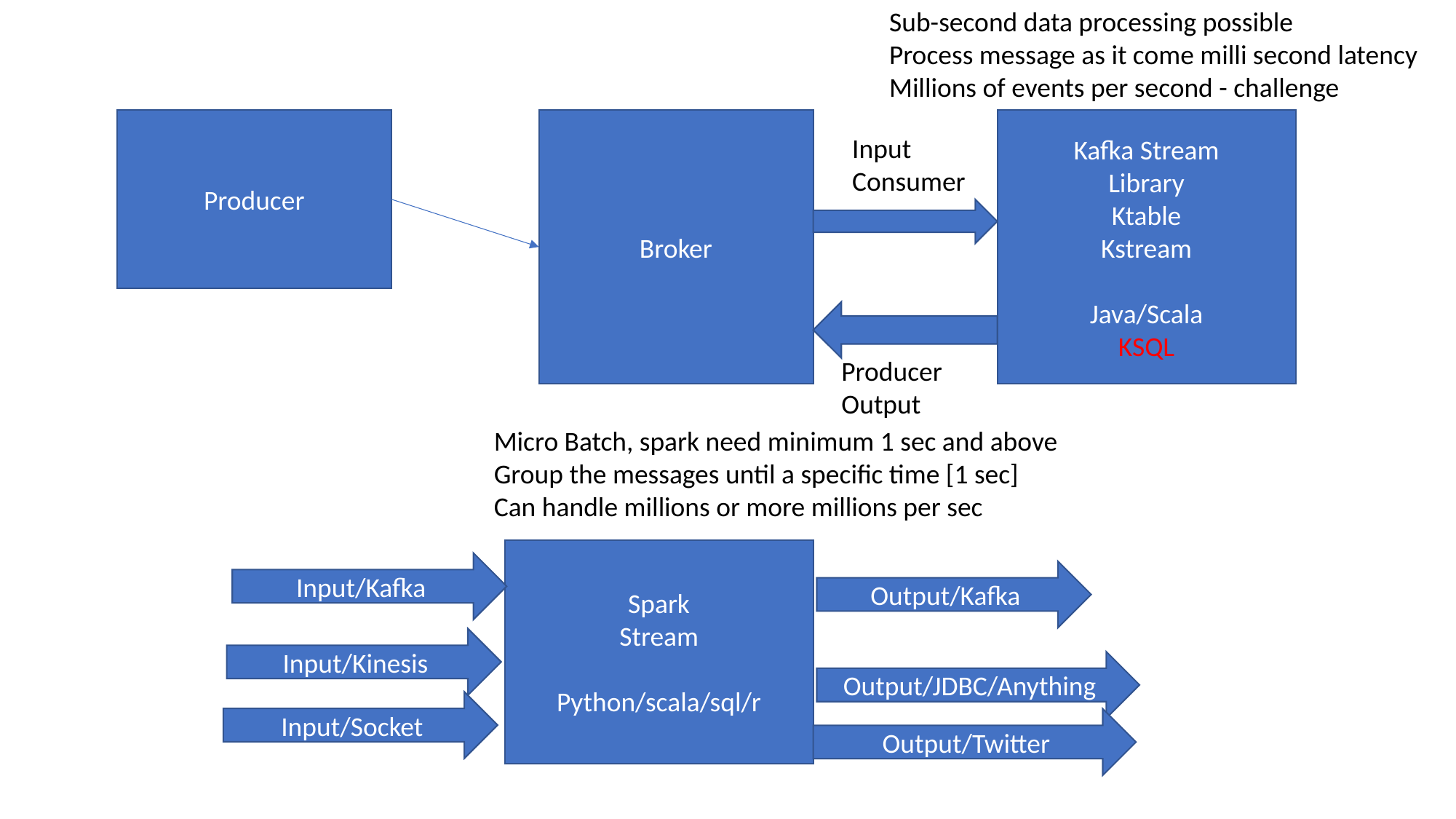

Sub-second data processing possible
Process message as it come milli second latency
Millions of events per second - challenge
Broker
Producer
Kafka Stream
Library
Ktable
Kstream

Java/Scala
KSQL
Input
Consumer

Producer
Output
Micro Batch, spark need minimum 1 sec and above
Group the messages until a specific time [1 sec]
Can handle millions or more millions per sec
Spark
Stream

Python/scala/sql/r
Input/Kafka
Output/Kafka
Input/Kinesis
Output/JDBC/Anything
Input/Socket
Output/Twitter